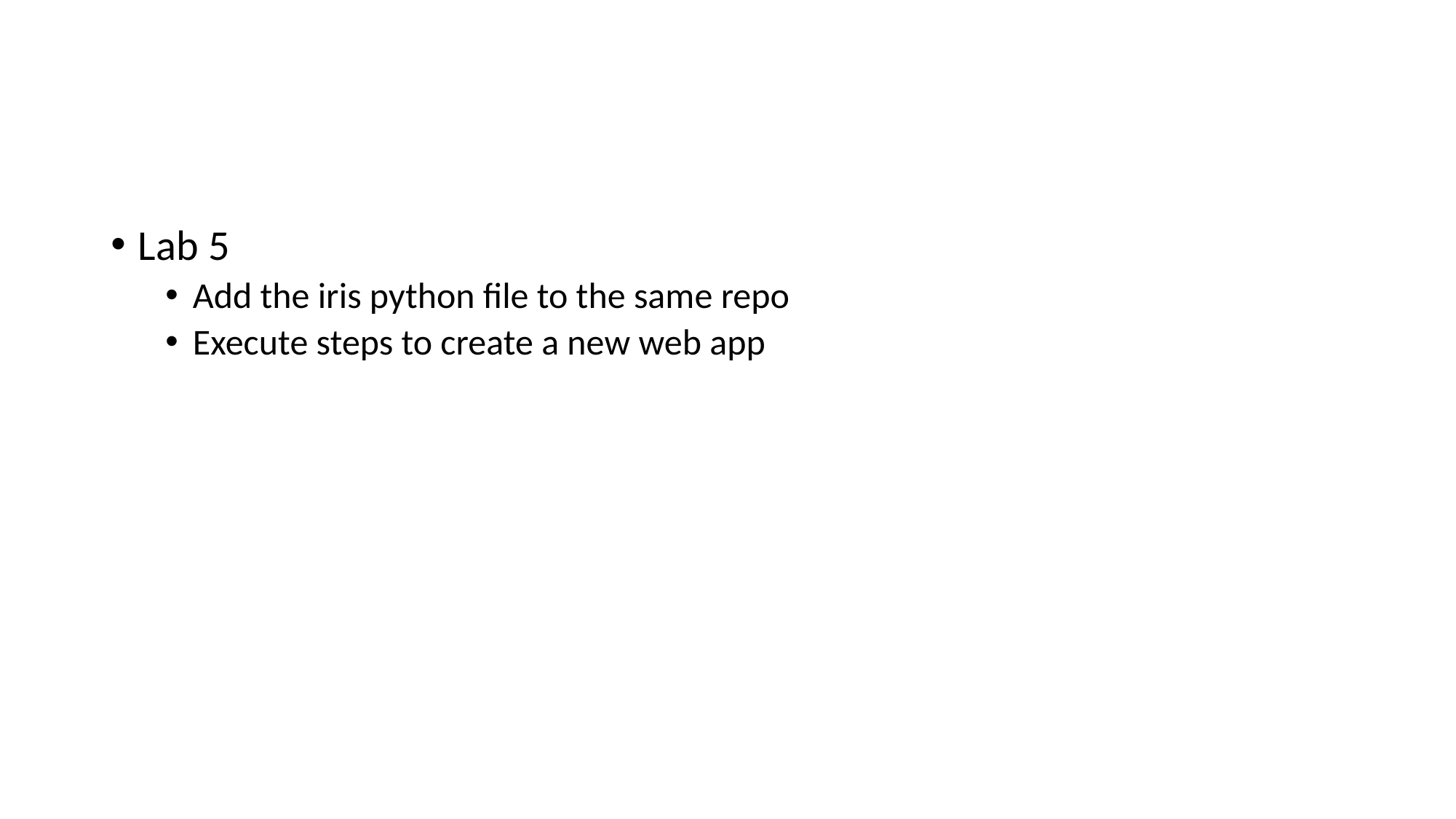

#
Lab 5
Add the iris python file to the same repo
Execute steps to create a new web app